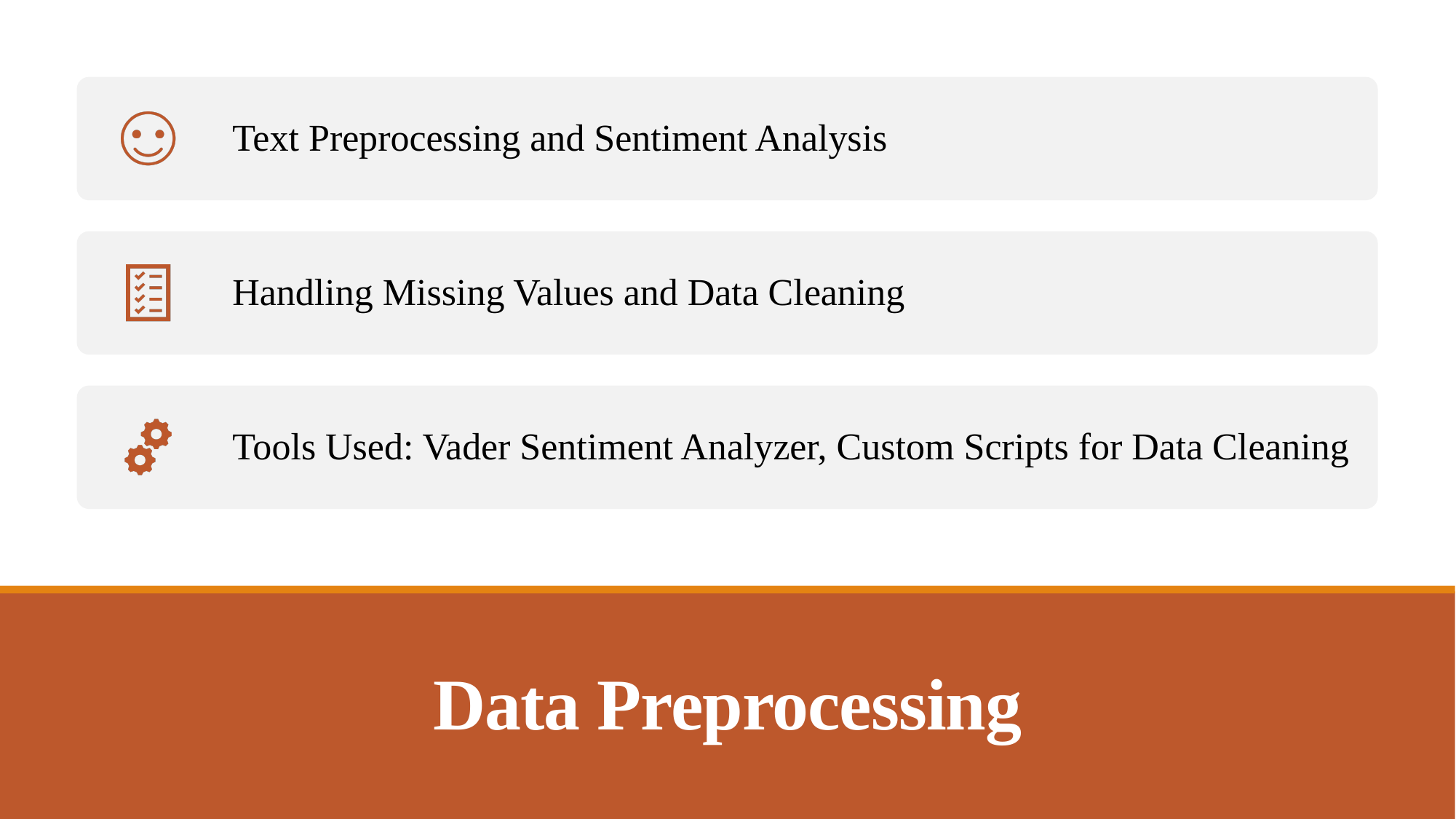

Text Preprocessing and Sentiment Analysis
Handling Missing Values and Data Cleaning
Tools Used: Vader Sentiment Analyzer, Custom Scripts for Data Cleaning

# Data Preprocessing